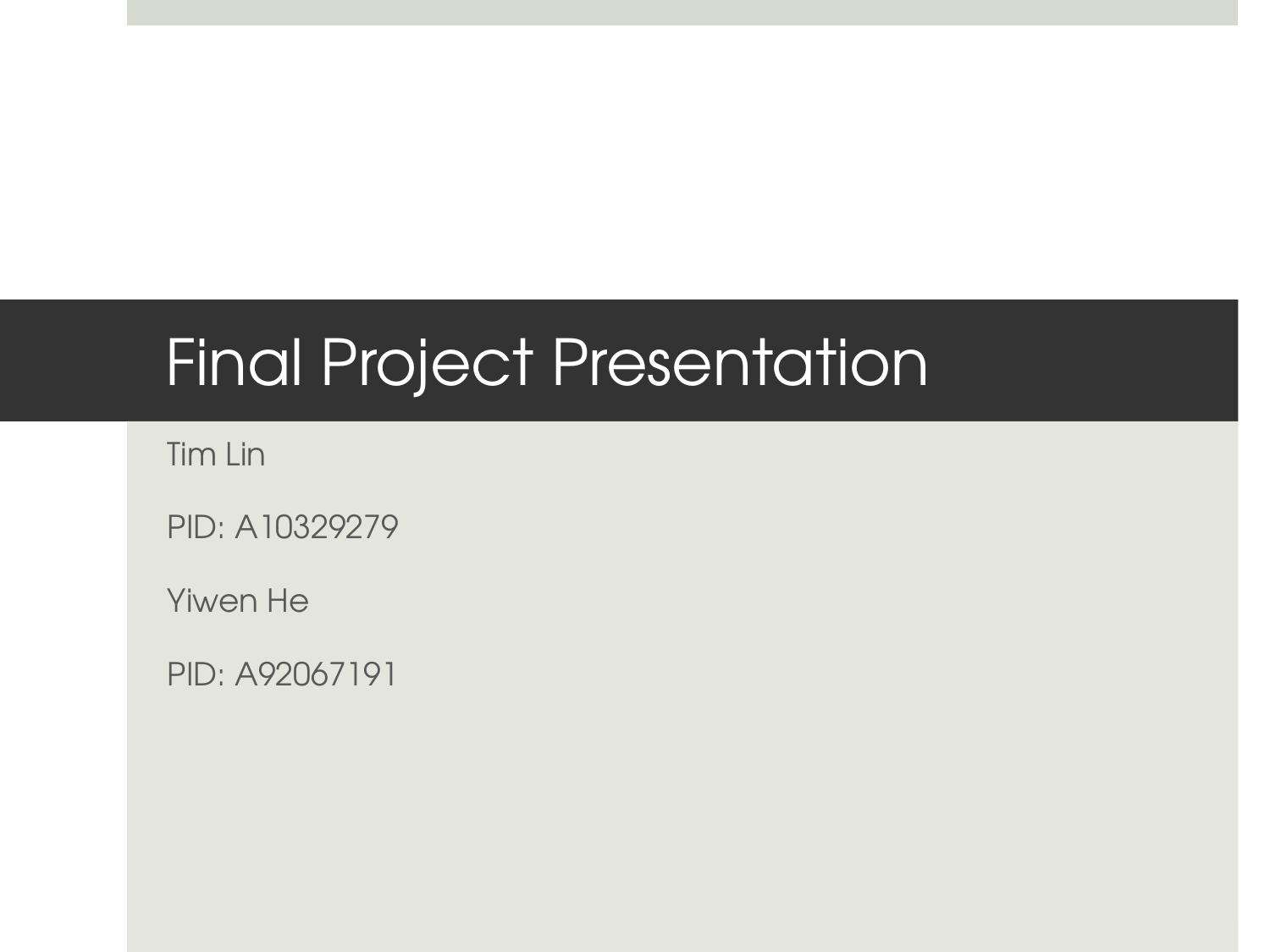

# Final Project Presentation
Tim Lin
PID: A10329279
Yiwen He
PID: A92067191